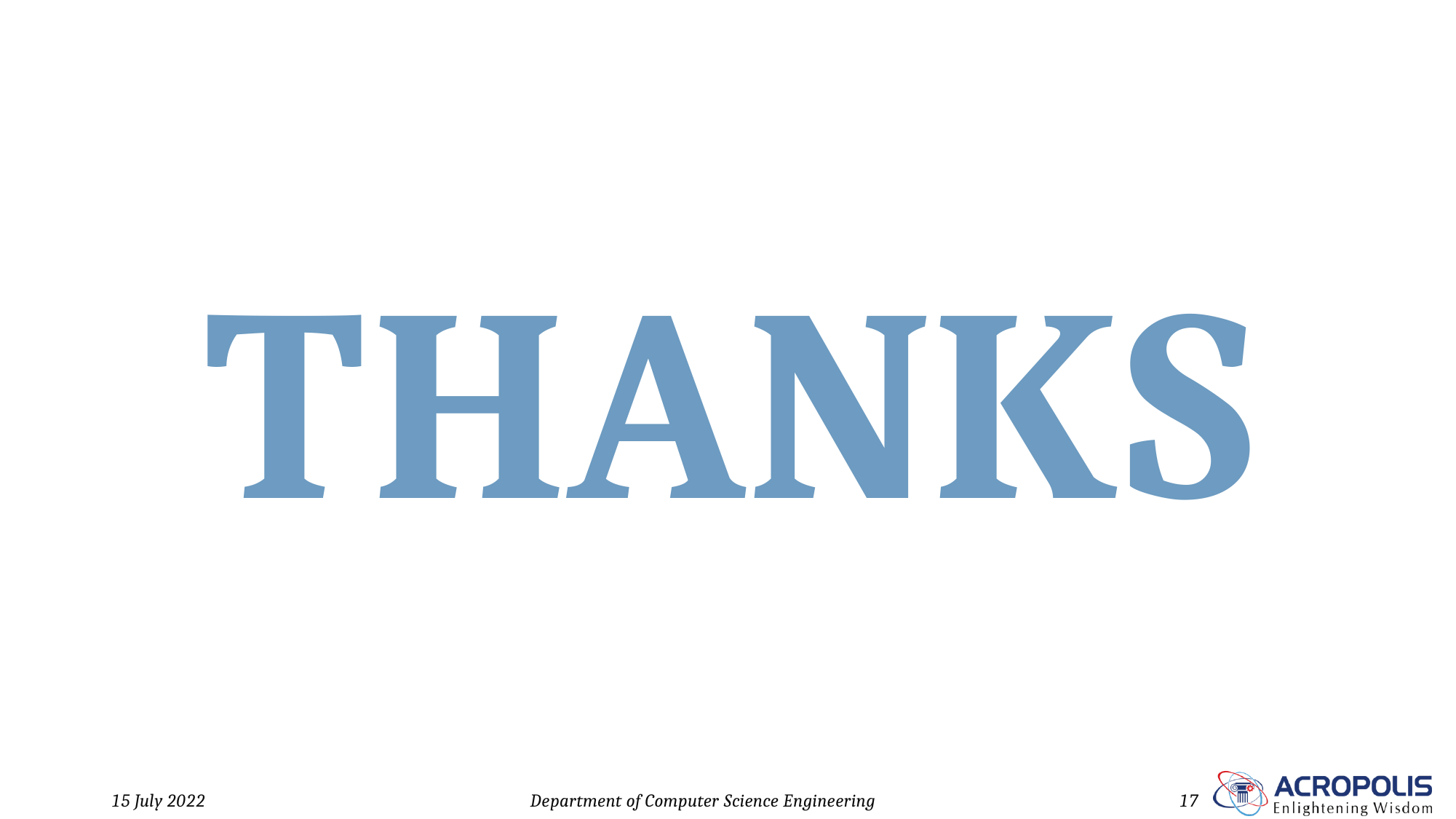

THANKS
15 July 2022
Department of Computer Science Engineering
17